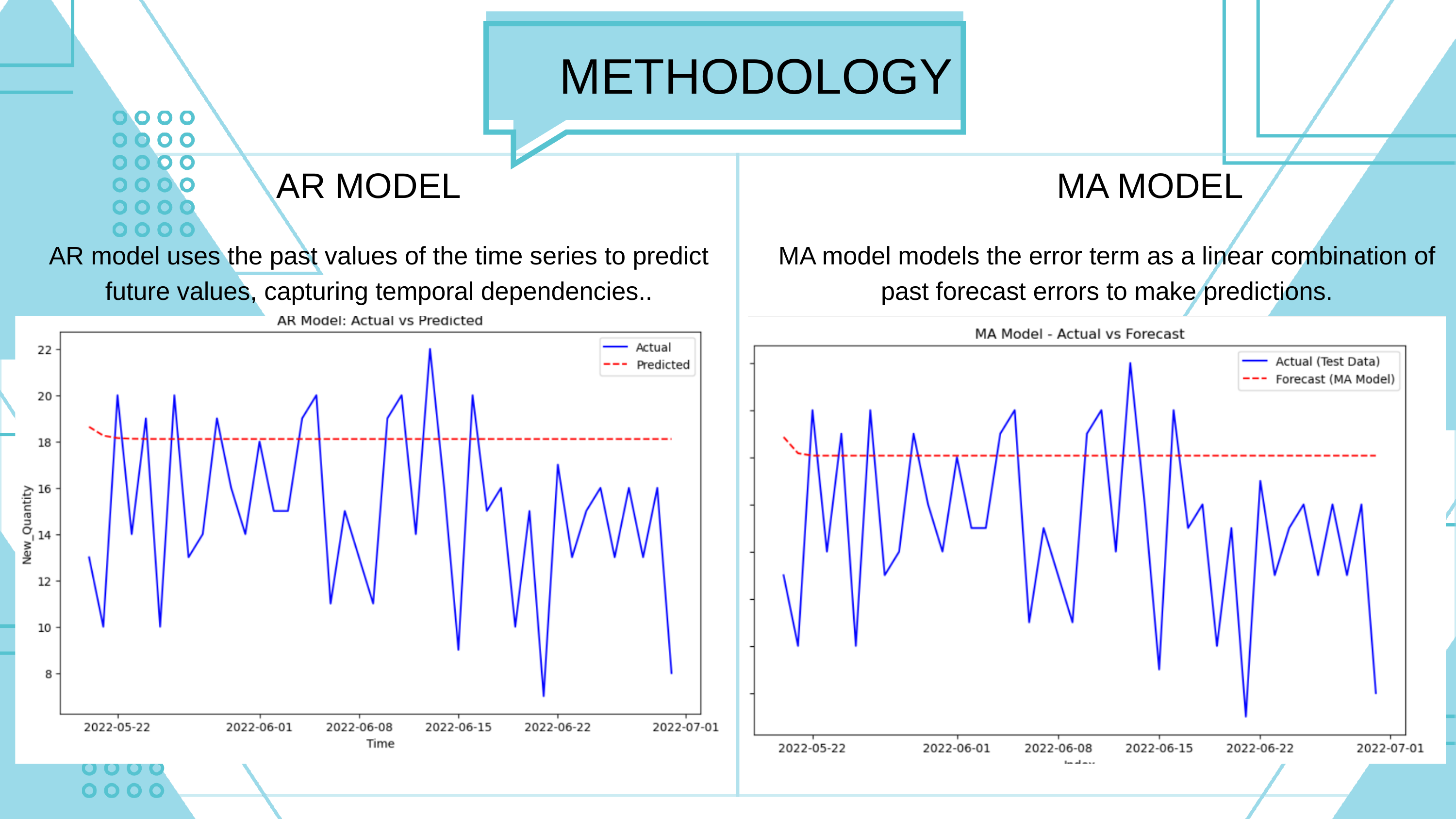

METHODOLOGY

AR MODEL
MA MODEL
AR model uses the past values of the time series to predict future values, capturing temporal dependencies..
MA model models the error term as a linear combination of past forecast errors to make predictions.